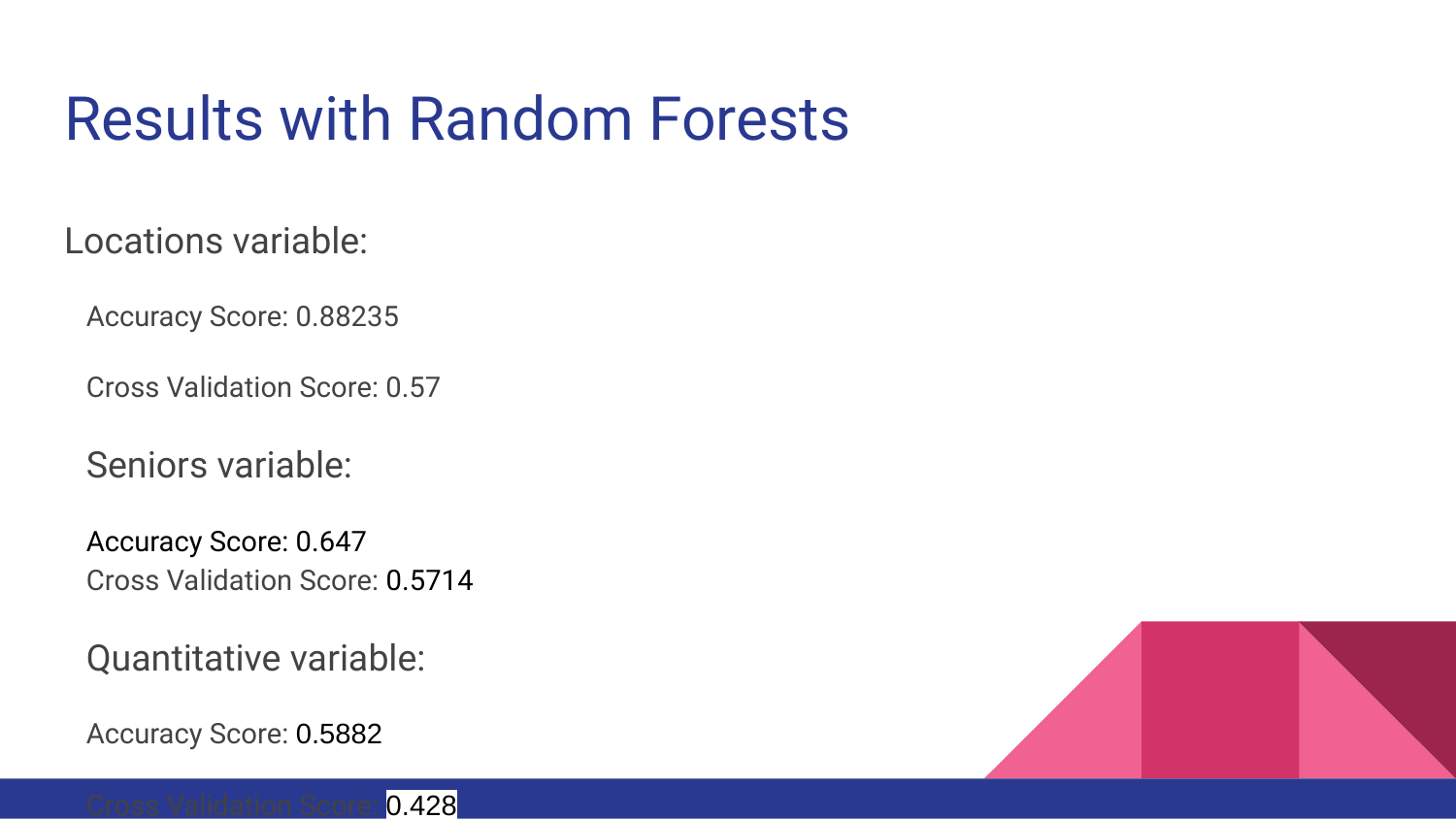

# Results with Random Forests
Locations variable:
Accuracy Score: 0.88235
Cross Validation Score: 0.57
Seniors variable:
Accuracy Score: 0.647
Cross Validation Score: 0.5714
Quantitative variable:
Accuracy Score: 0.5882
Cross Validation Score: 0.428